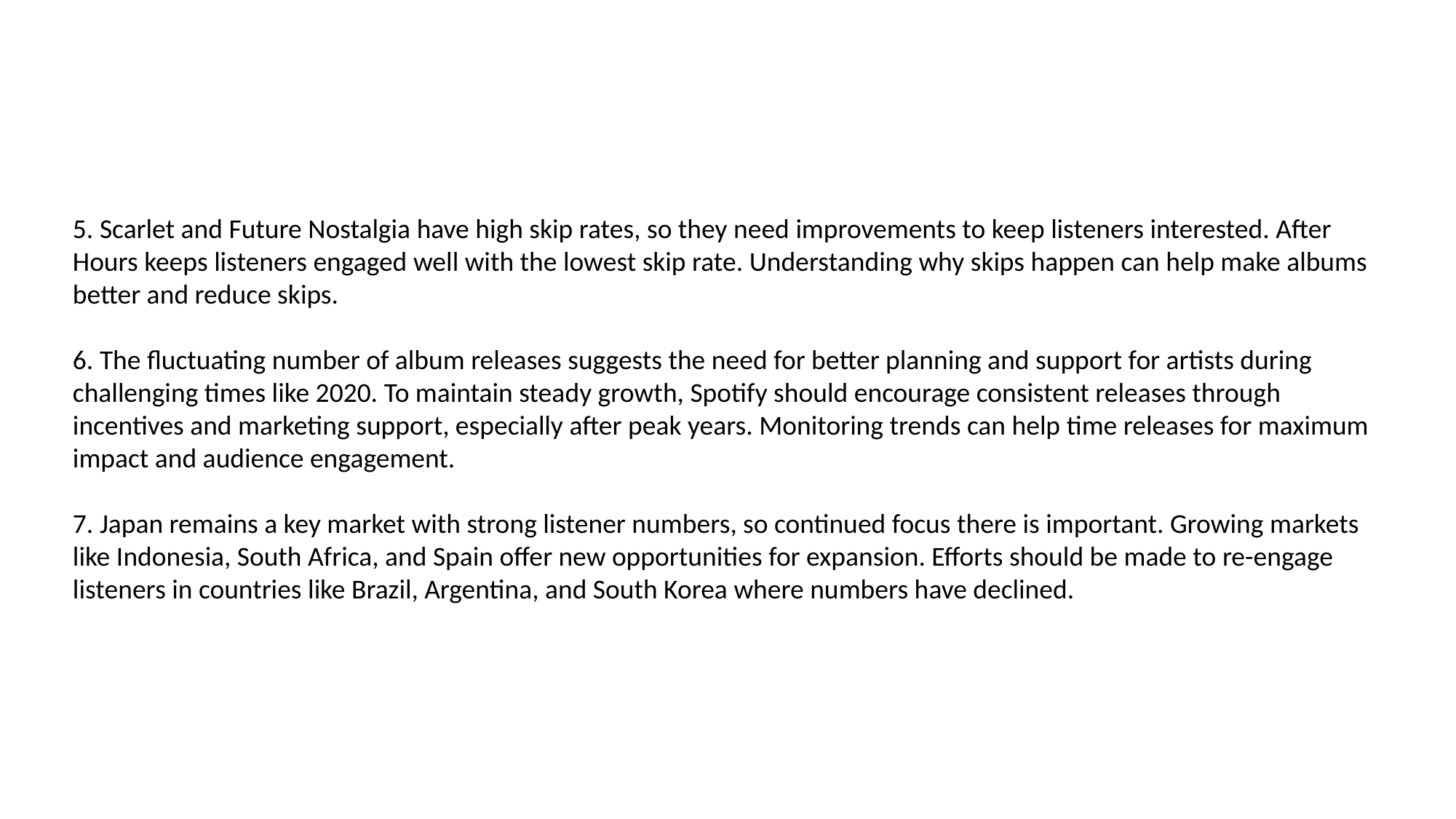

5. Scarlet and Future Nostalgia have high skip rates, so they need improvements to keep listeners interested. After Hours keeps listeners engaged well with the lowest skip rate. Understanding why skips happen can help make albums better and reduce skips.

6. The fluctuating number of album releases suggests the need for better planning and support for artists during challenging times like 2020. To maintain steady growth, Spotify should encourage consistent releases through incentives and marketing support, especially after peak years. Monitoring trends can help time releases for maximum impact and audience engagement.

7. Japan remains a key market with strong listener numbers, so continued focus there is important. Growing markets like Indonesia, South Africa, and Spain offer new opportunities for expansion. Efforts should be made to re-engage listeners in countries like Brazil, Argentina, and South Korea where numbers have declined.